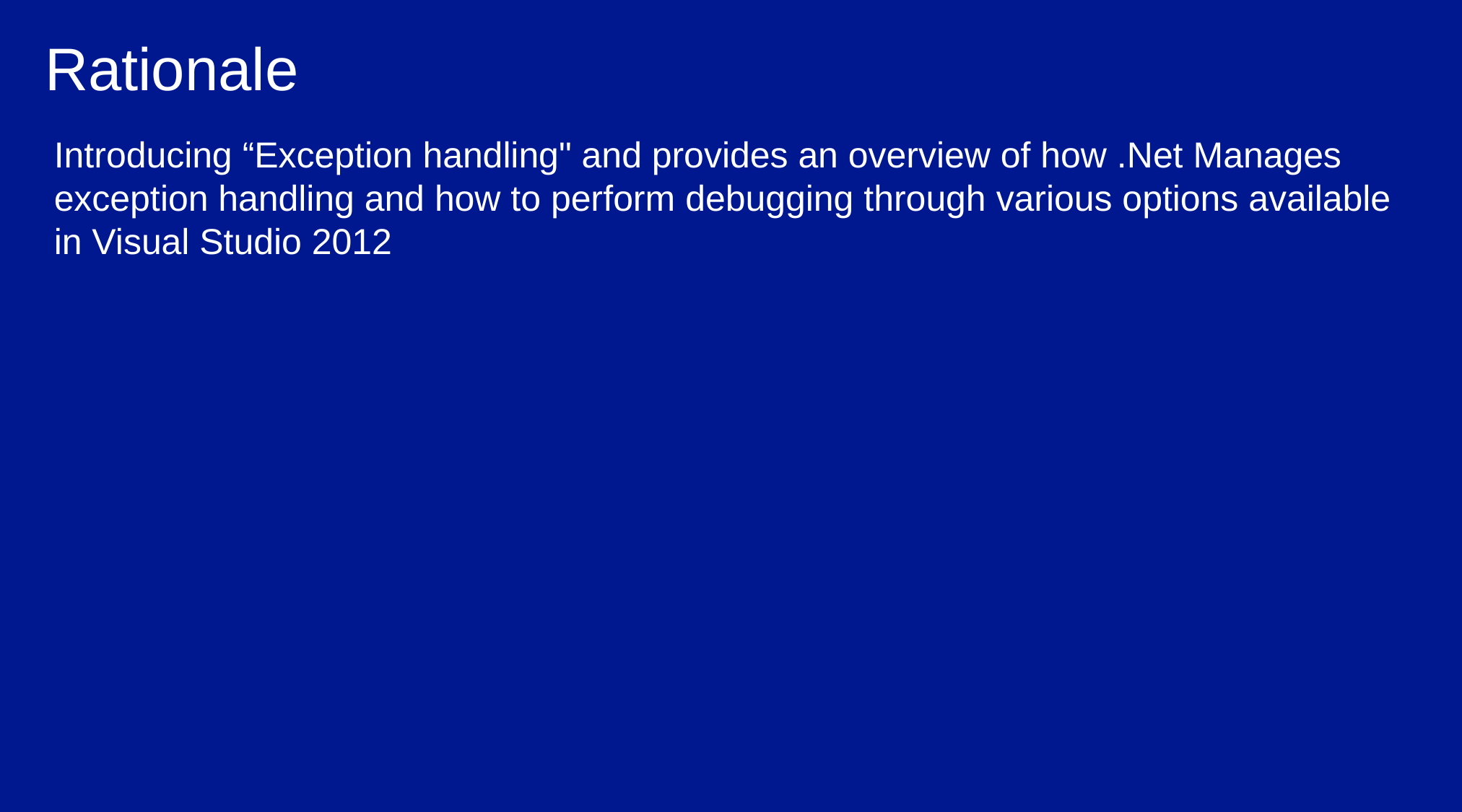

# Rationale
Introducing “Exception handling" and provides an overview of how .Net Manages exception handling and how to perform debugging through various options available in Visual Studio 2012